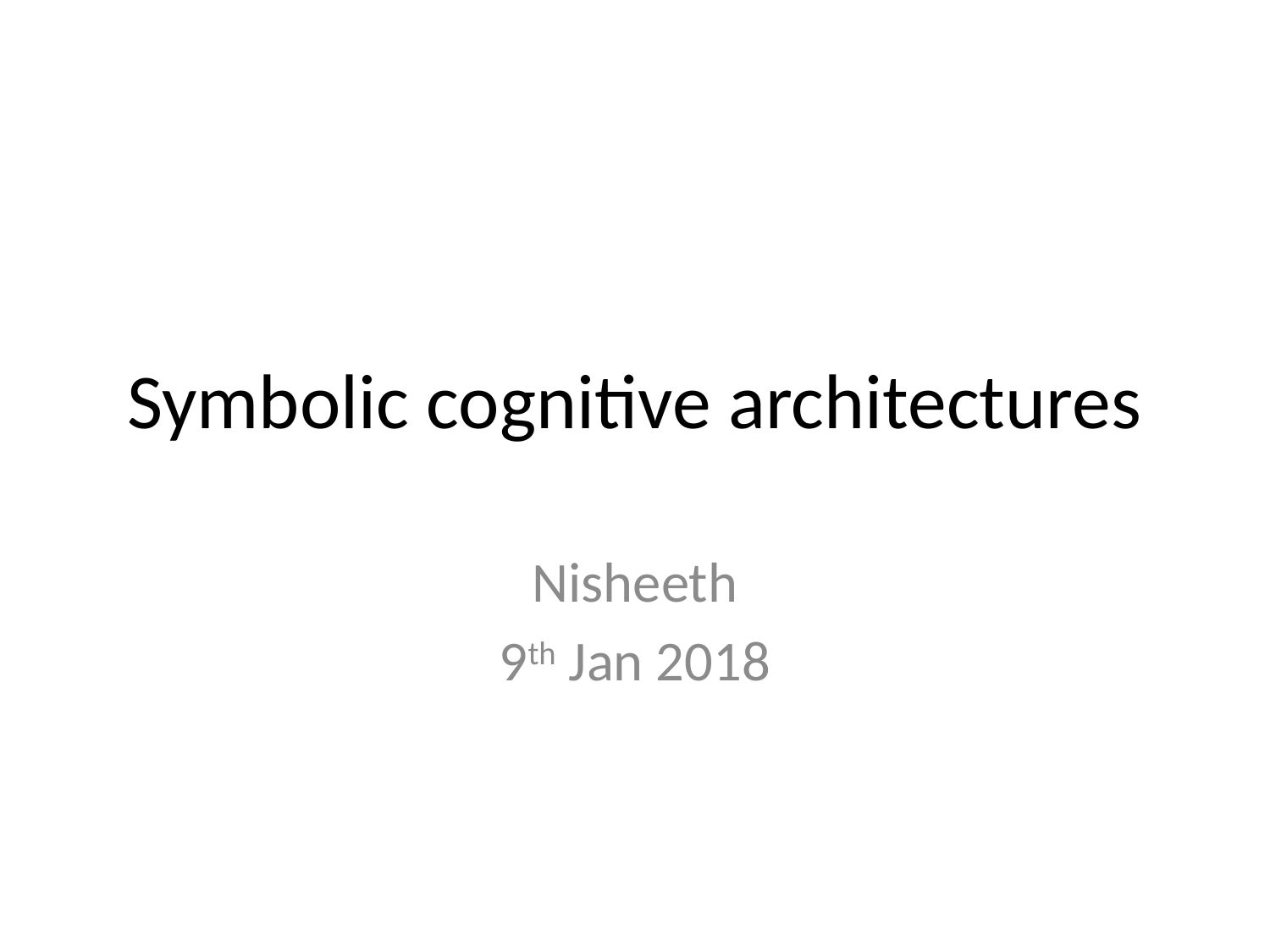

# Symbolic cognitive architectures
Nisheeth
9th Jan 2018